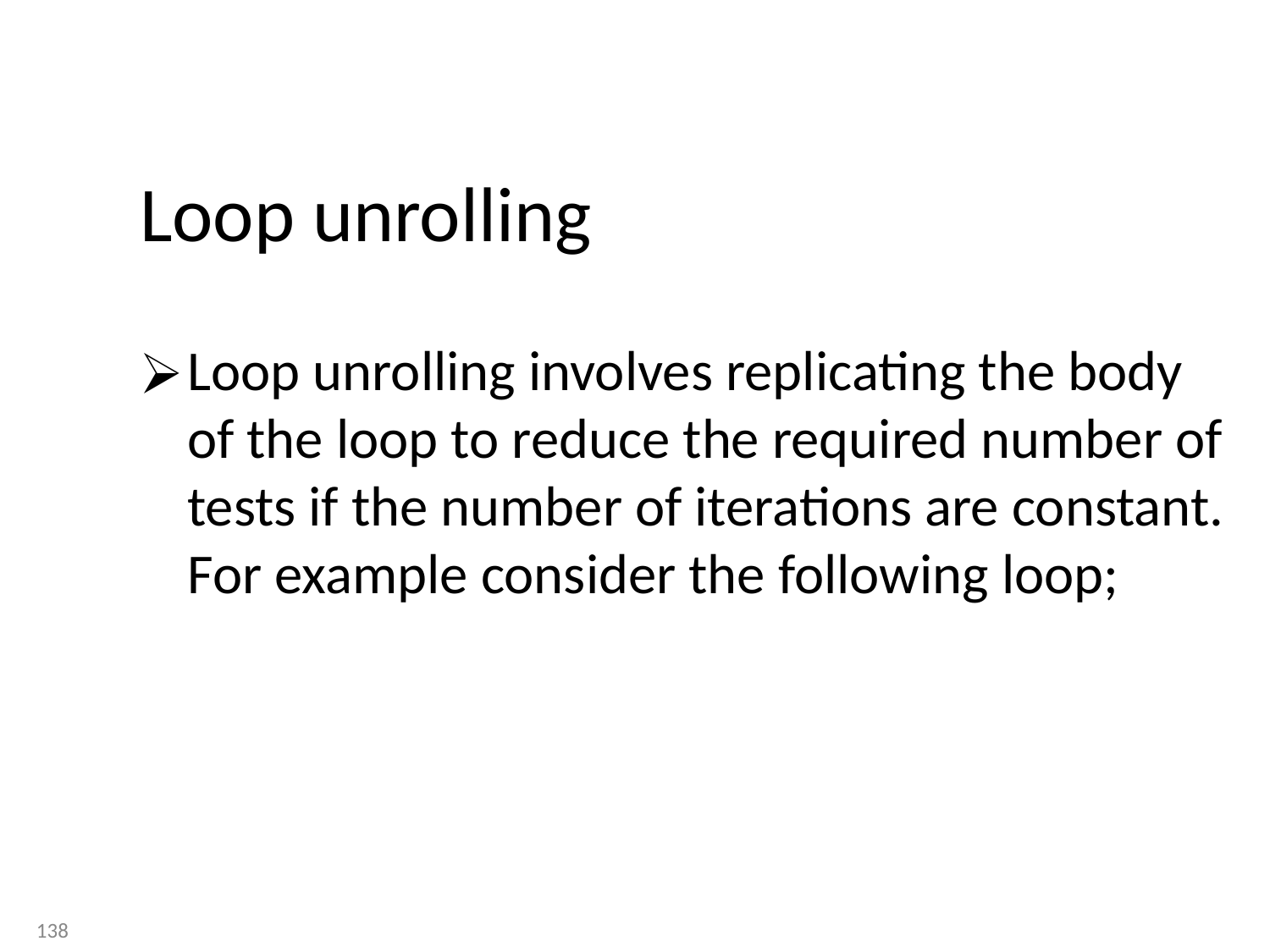

# Loop unrolling
Loop unrolling involves replicating the body of the loop to reduce the required number of tests if the number of iterations are constant. For example consider the following loop;
138